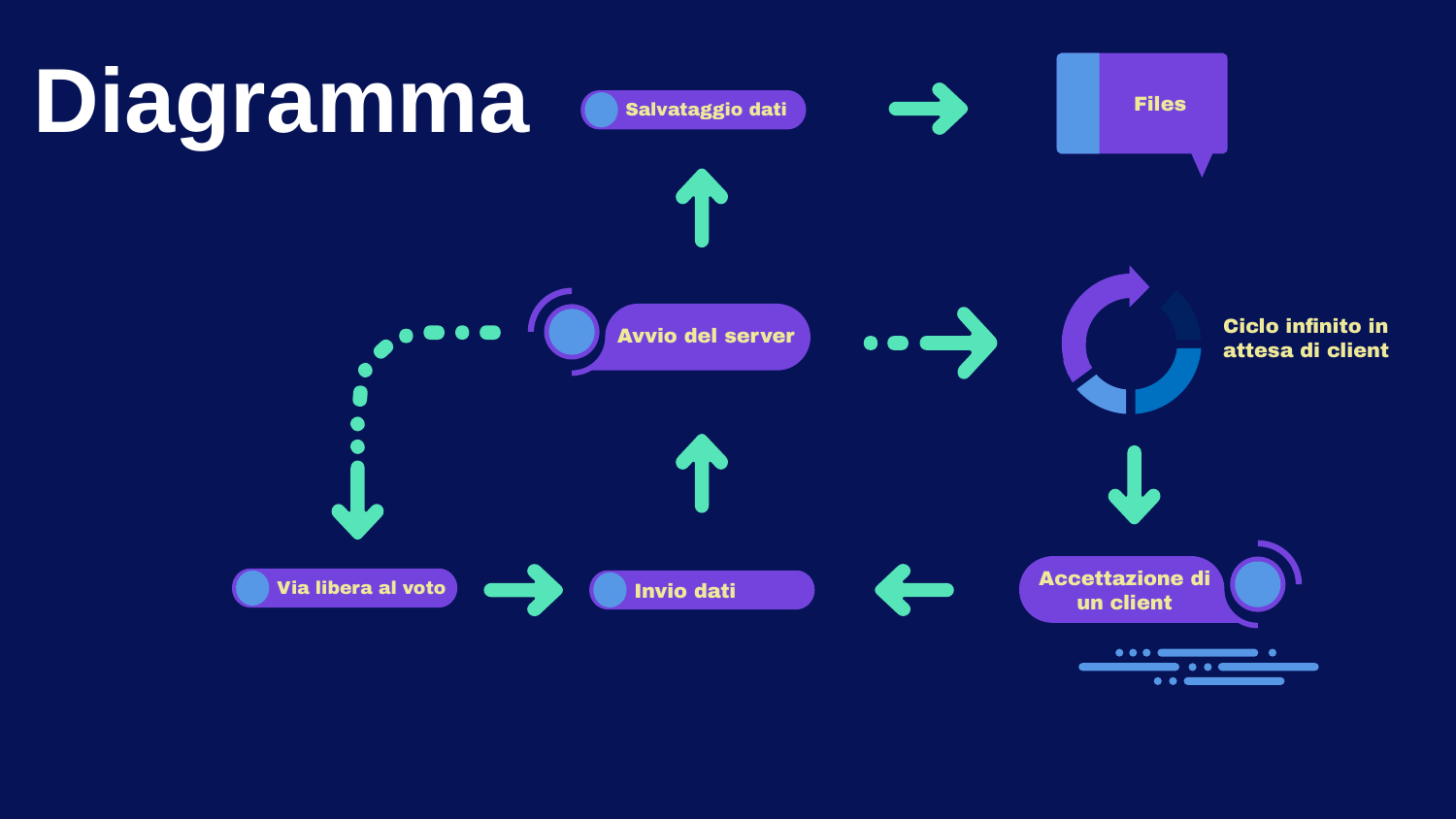

# Diagramma

Files

Salvataggio dati

Ciclo infinito in attesa di client

Avvio del server

Accettazione di un client

Via libera al voto

Invio dati